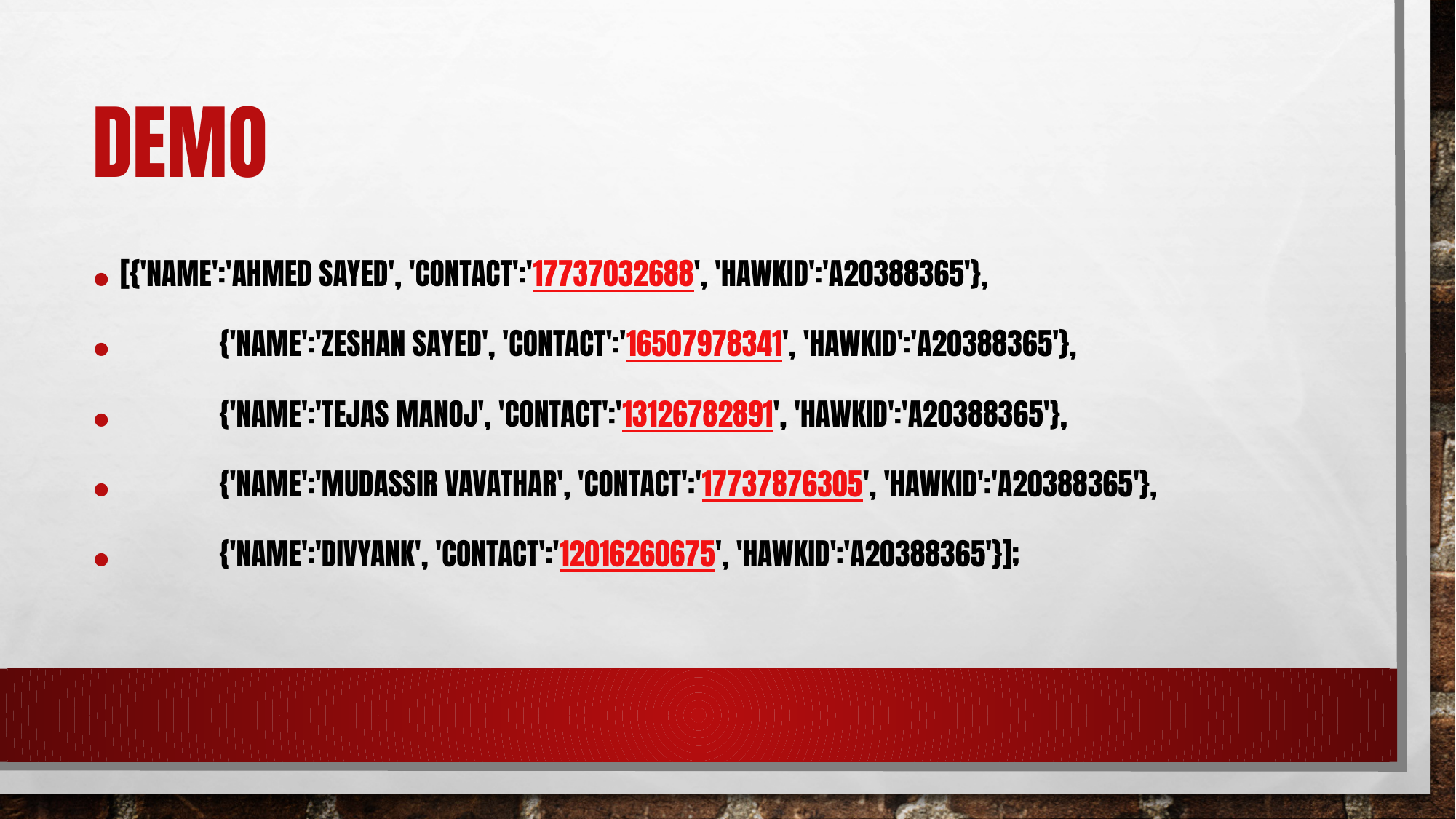

# Demo
[{'name':'Ahmed Sayed', 'contact':'17737032688', 'hawkid':'A20388365'},
              {'name':'Zeshan Sayed', 'contact':'16507978341', 'hawkid':'A20388365'},
              {'name':'Tejas Manoj', 'contact':'13126782891', 'hawkid':'A20388365'},
              {'name':'Mudassir Vavathar', 'contact':'17737876305', 'hawkid':'A20388365'},
              {'name':'Divyank', 'contact':'12016260675', 'hawkid':'A20388365'}];